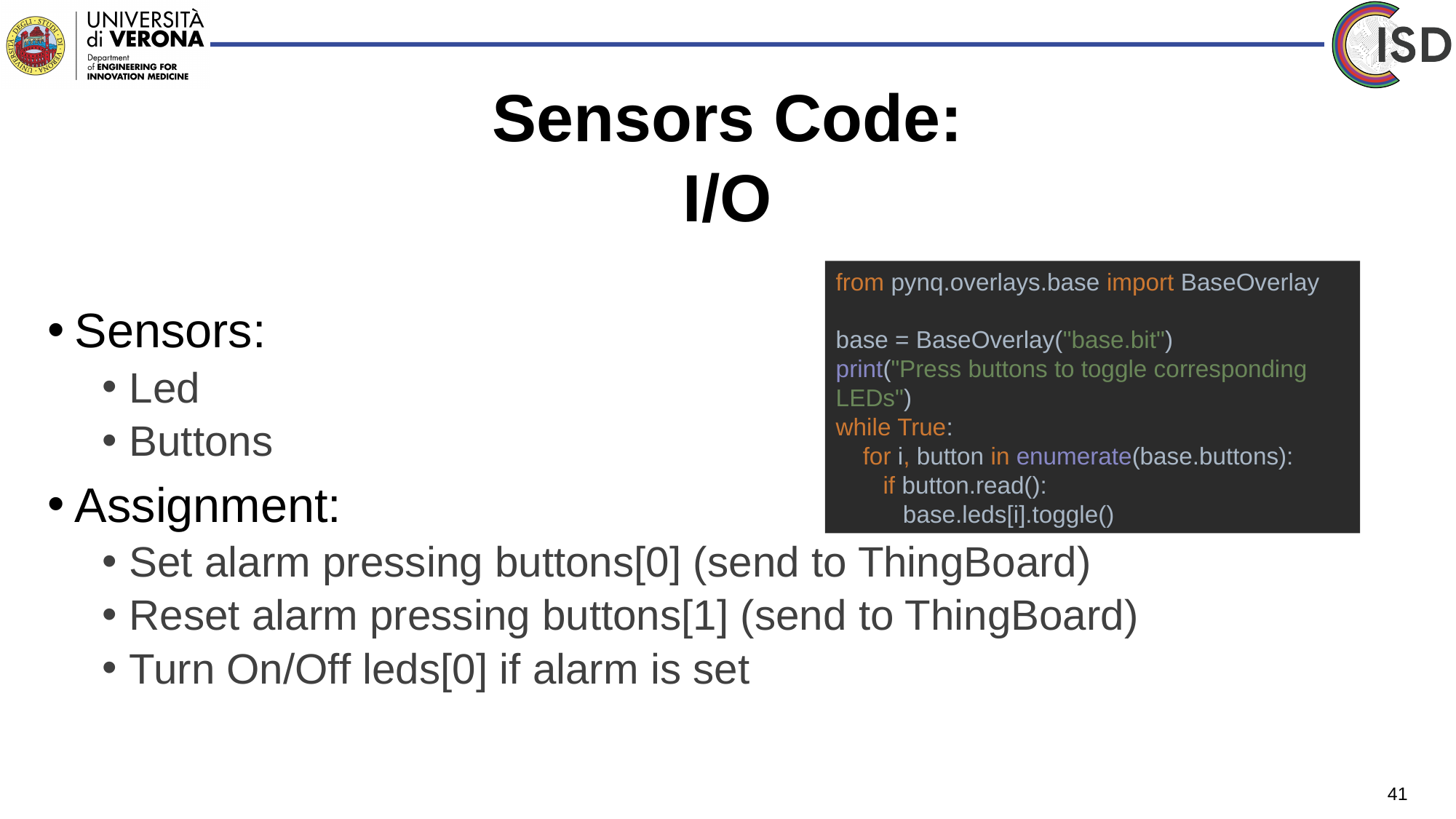

# Sensors Code: I/O
from pynq.overlays.base import BaseOverlay
base = BaseOverlay("base.bit")
print("Press buttons to toggle corresponding LEDs")
while True:
    for i, button in enumerate(base.buttons):
       if button.read():
          base.leds[i].toggle()
Sensors:
Led
Buttons
Assignment:
Set alarm pressing buttons[0] (send to ThingBoard)
Reset alarm pressing buttons[1] (send to ThingBoard)
Turn On/Off leds[0] if alarm is set
41